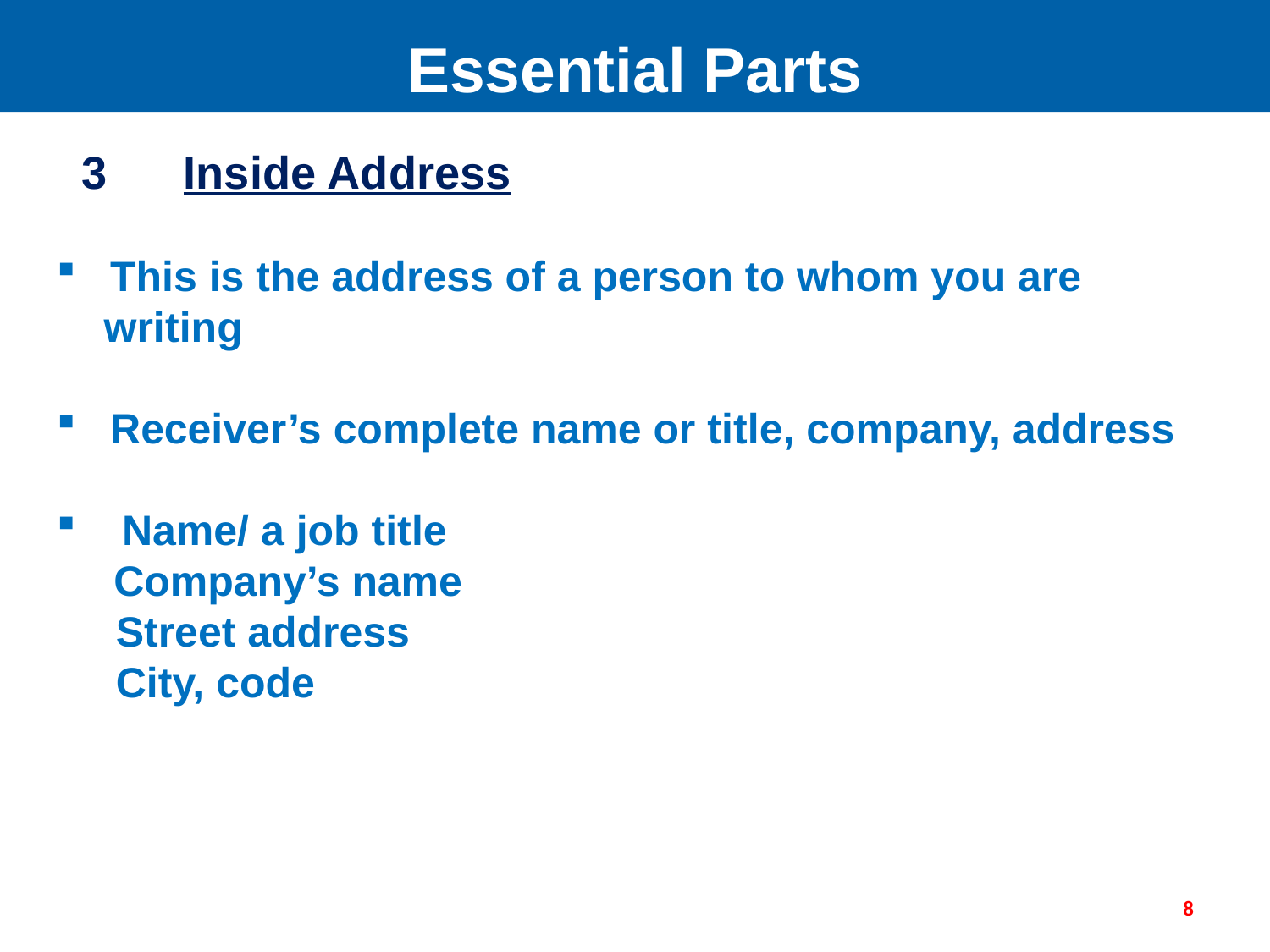

Essential Parts

  3 	Inside Address

  This is the address of a person to whom you are
    writing

  Receiver’s complete name or title, company, address

   Name/ a job title
      Company’s name
     Street address
     City, code
8